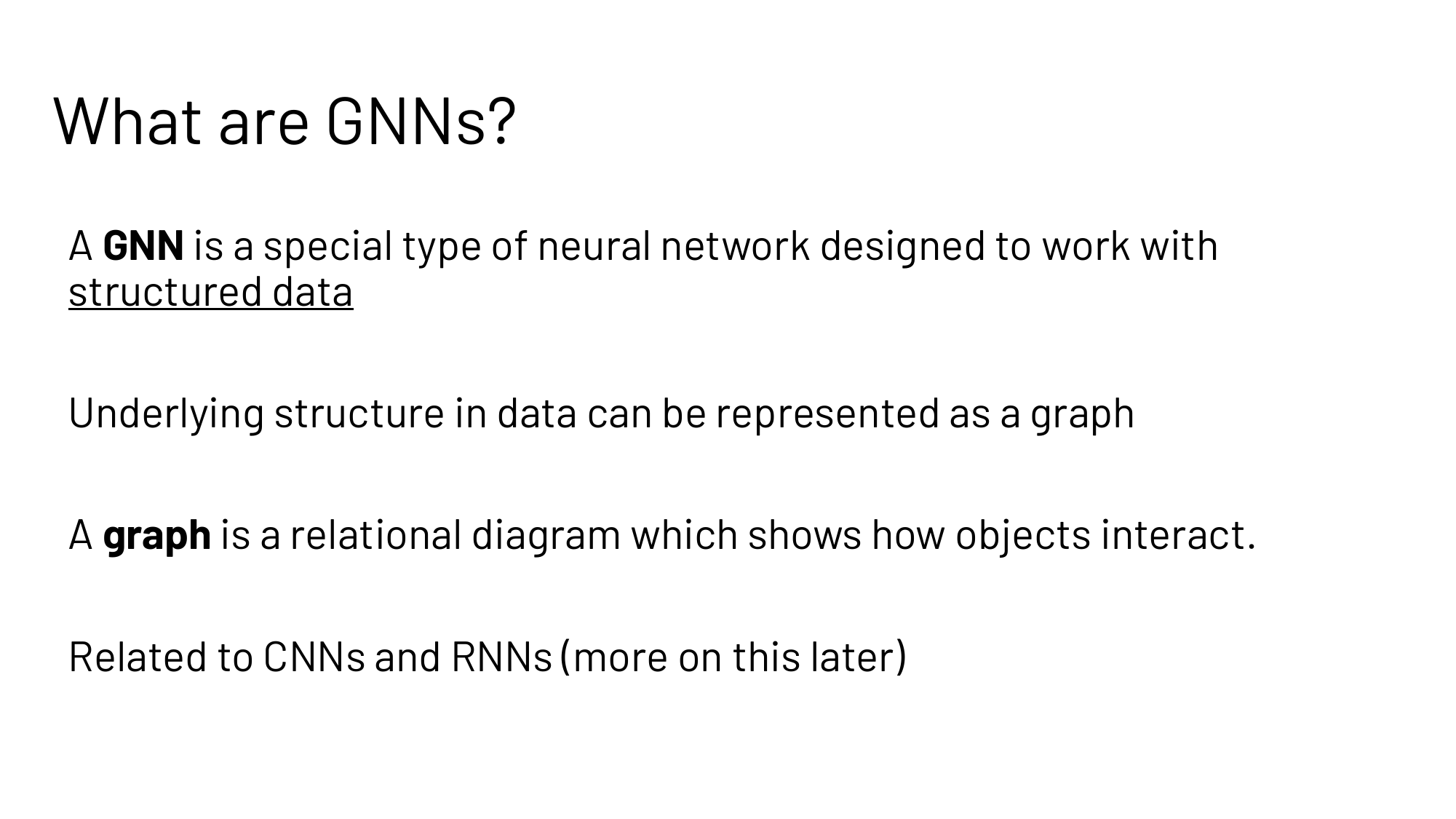

# What are GNNs?
A GNN is a special type of neural network designed to work with structured data

Underlying structure in data can be represented as a graph

A graph is a relational diagram which shows how objects interact.

Related to CNNs and RNNs (more on this later)